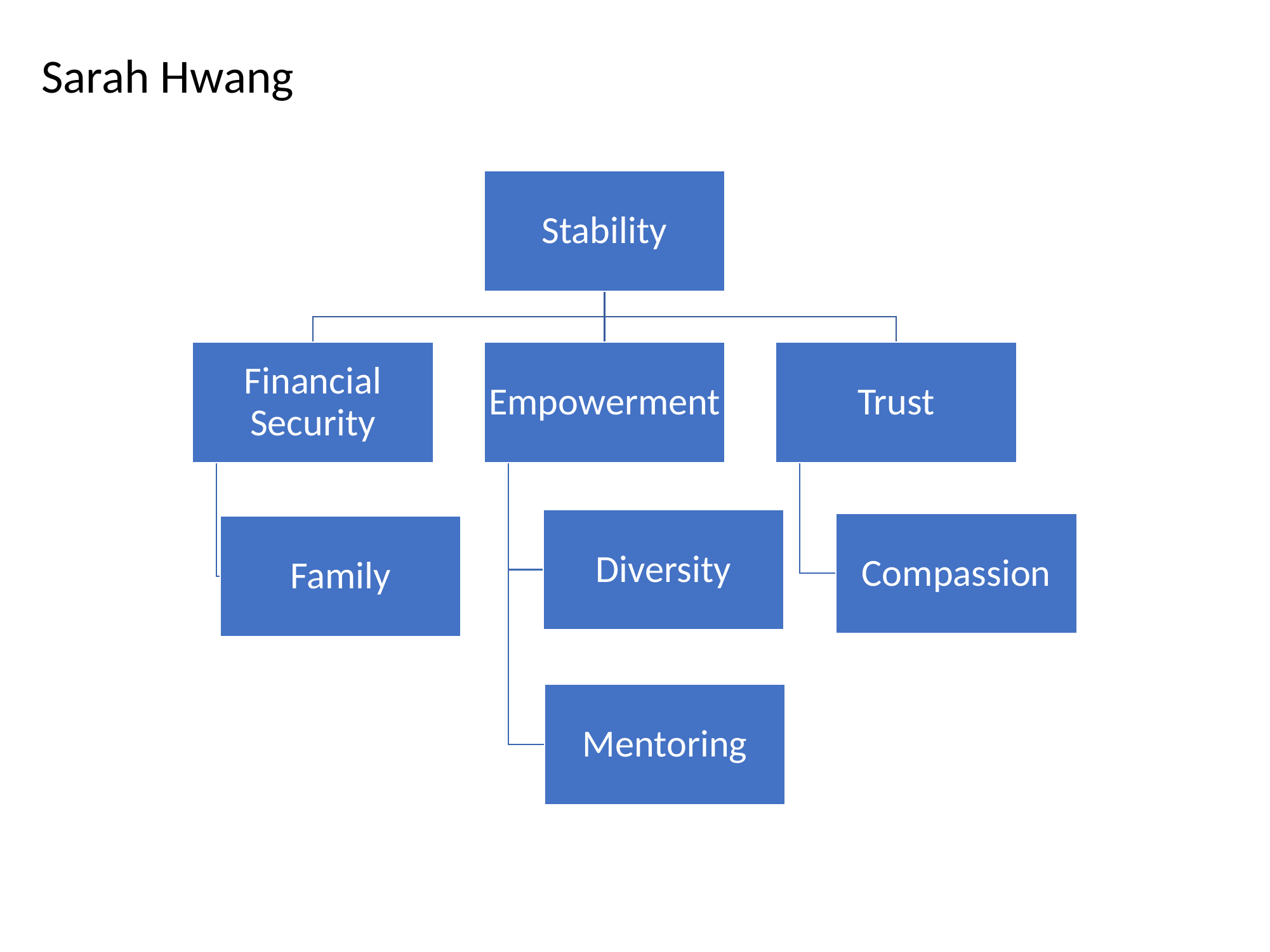

Sarah Hwang
Stability

Financial Security
Empowerment
Trust

Diversity
Compassion
Family
Mentoring